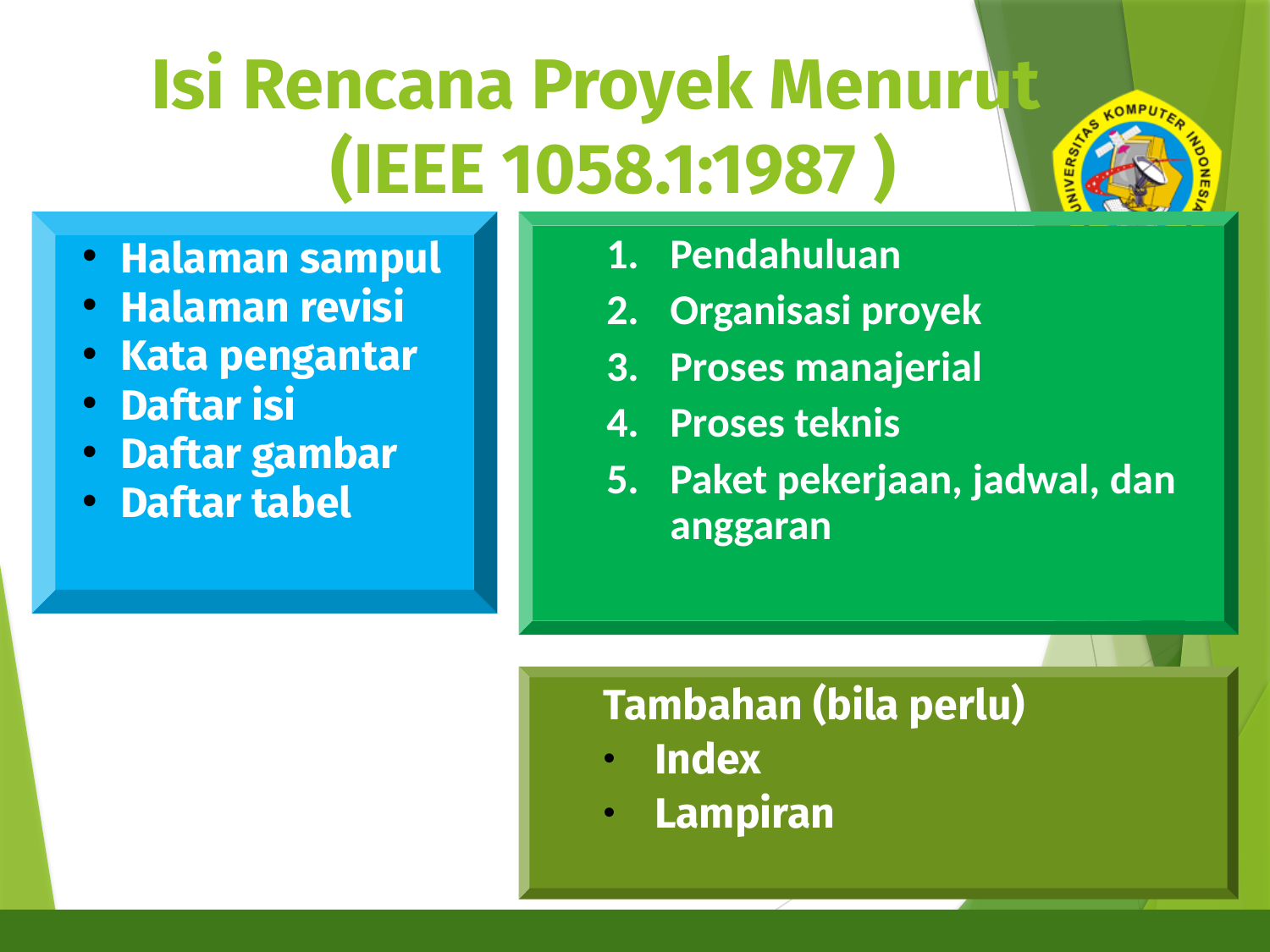

# Isi Rencana Proyek Menurut (IEEE 1058.1:1987 )
8
Halaman sampul
Halaman revisi
Kata pengantar
Daftar isi
Daftar gambar
Daftar tabel
Pendahuluan
Organisasi proyek
Proses manajerial
Proses teknis
Paket pekerjaan, jadwal, dan anggaran
Tambahan (bila perlu)
Index
Lampiran